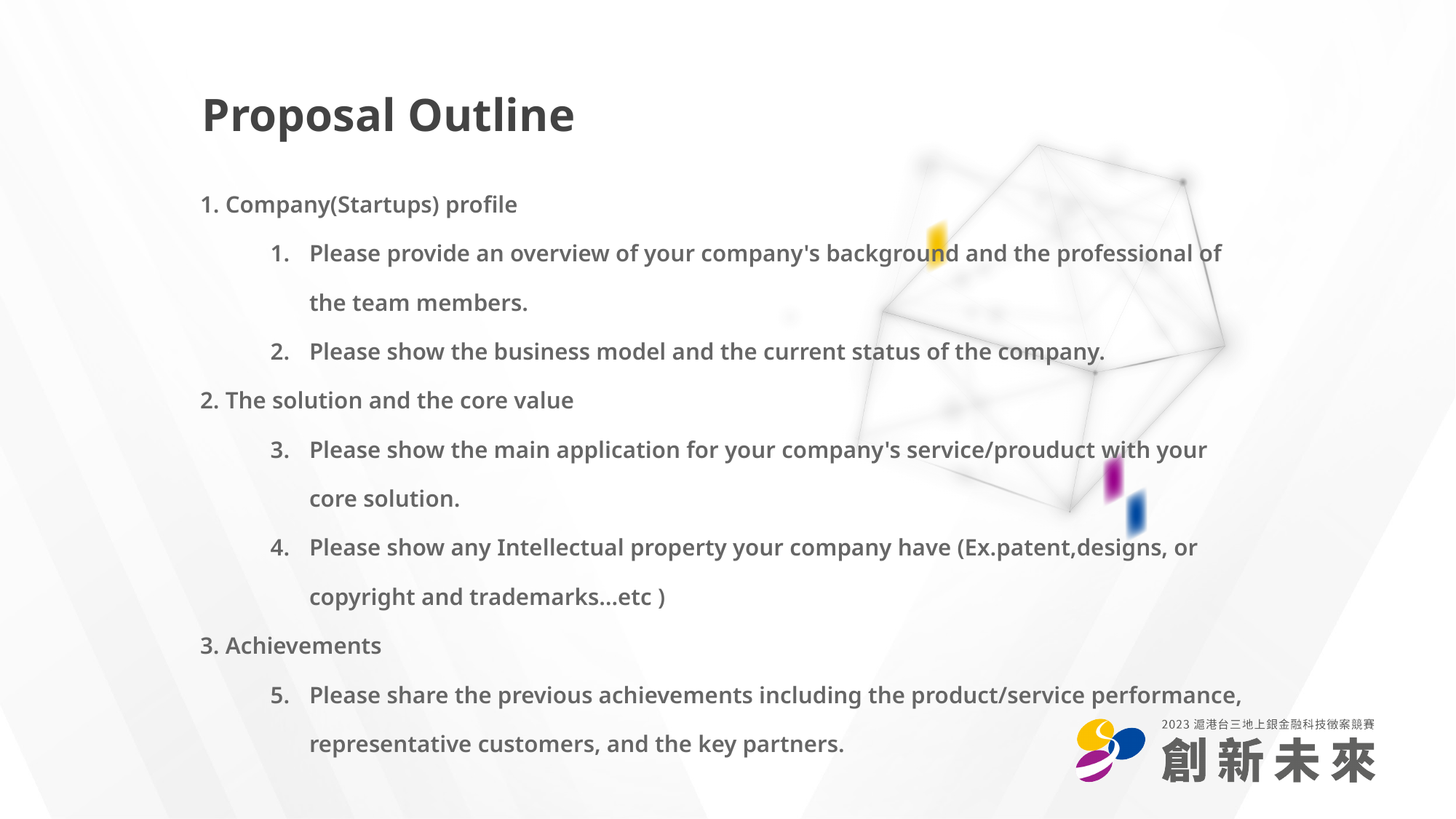

Proposal Outline
1. Company(Startups) profile
Please provide an overview of your company's background and the professional of the team members.
Please show the business model and the current status of the company.
2. The solution and the core value
Please show the main application for your company's service/prouduct with your core solution.
Please show any Intellectual property your company have (Ex.patent,designs, or copyright and trademarks…etc )
3. Achievements
Please share the previous achievements including the product/service performance, representative customers, and the key partners.